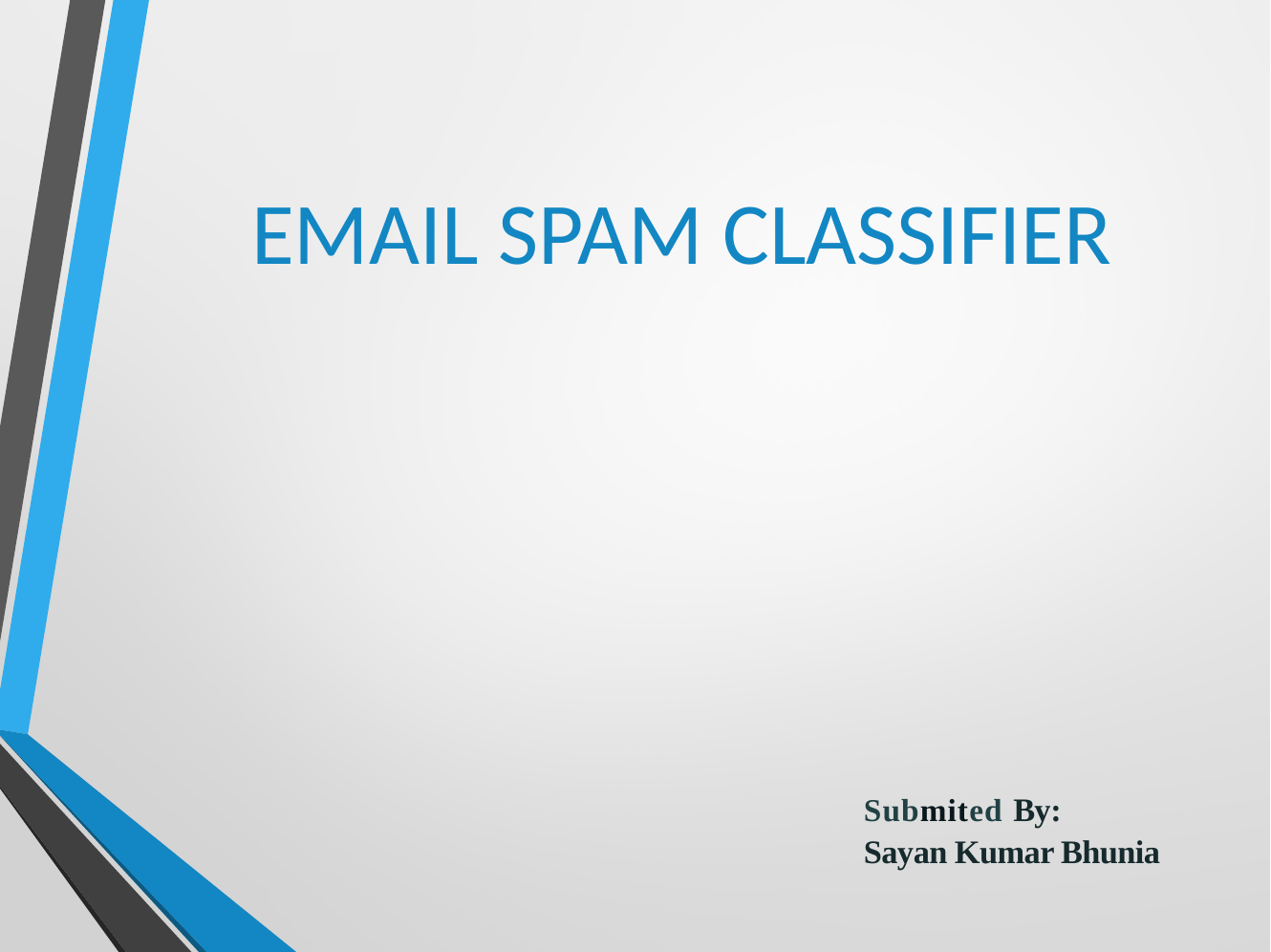

# EMAIL SPAM CLASSIFIER
Submited By:
Sayan Kumar Bhunia